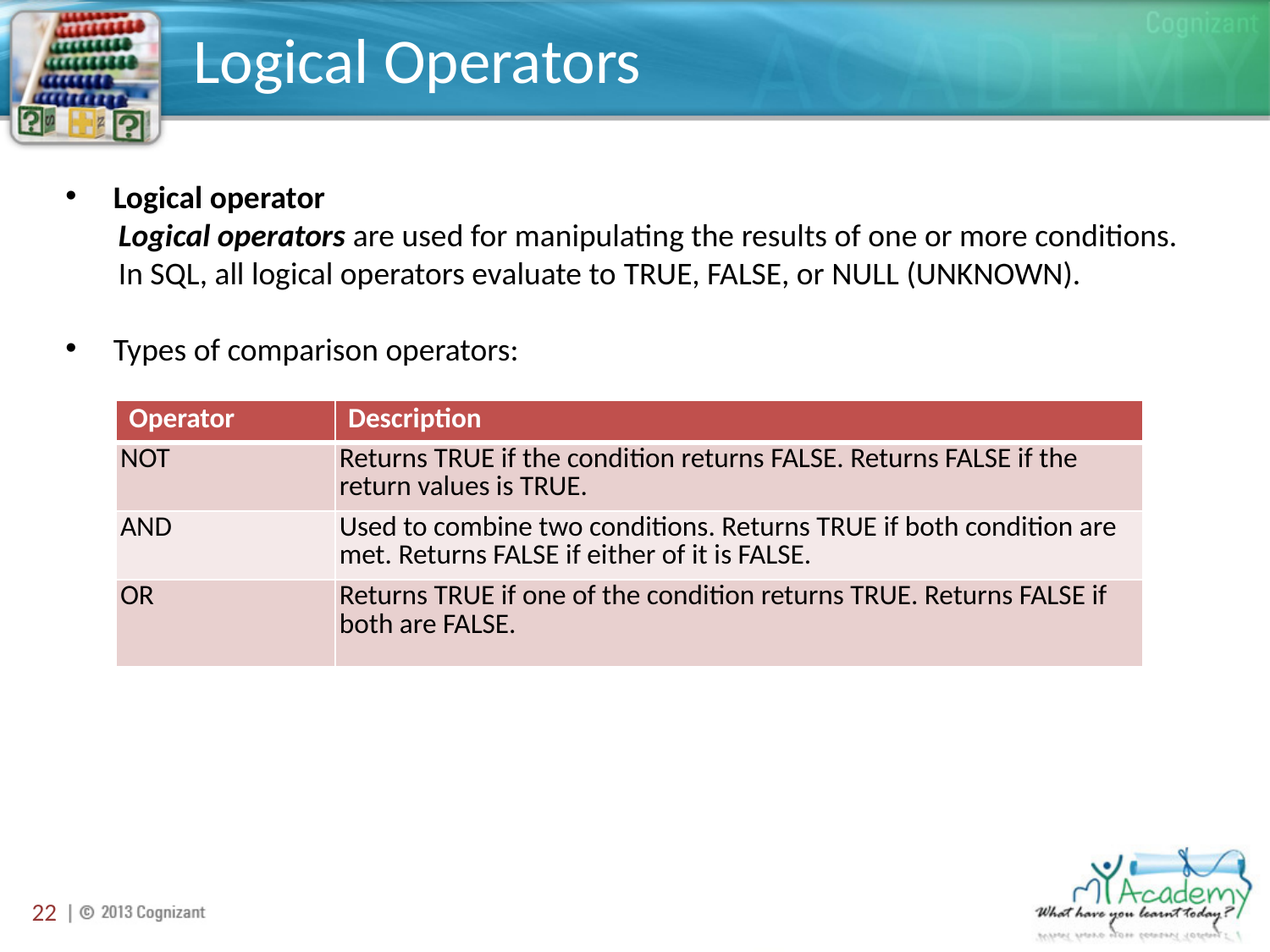

# Logical Operators
Logical operator
     Logical operators are used for manipulating the results of one or more conditions.
     In SQL, all logical operators evaluate to TRUE, FALSE, or NULL (UNKNOWN).

Types of comparison operators:
| Operator | Description |
| --- | --- |
| NOT | Returns TRUE if the condition returns FALSE. Returns FALSE if the return values is TRUE. |
| AND | Used to combine two conditions. Returns TRUE if both condition are met. Returns FALSE if either of it is FALSE. |
| OR | Returns TRUE if one of the condition returns TRUE. Returns FALSE if both are FALSE. |
22